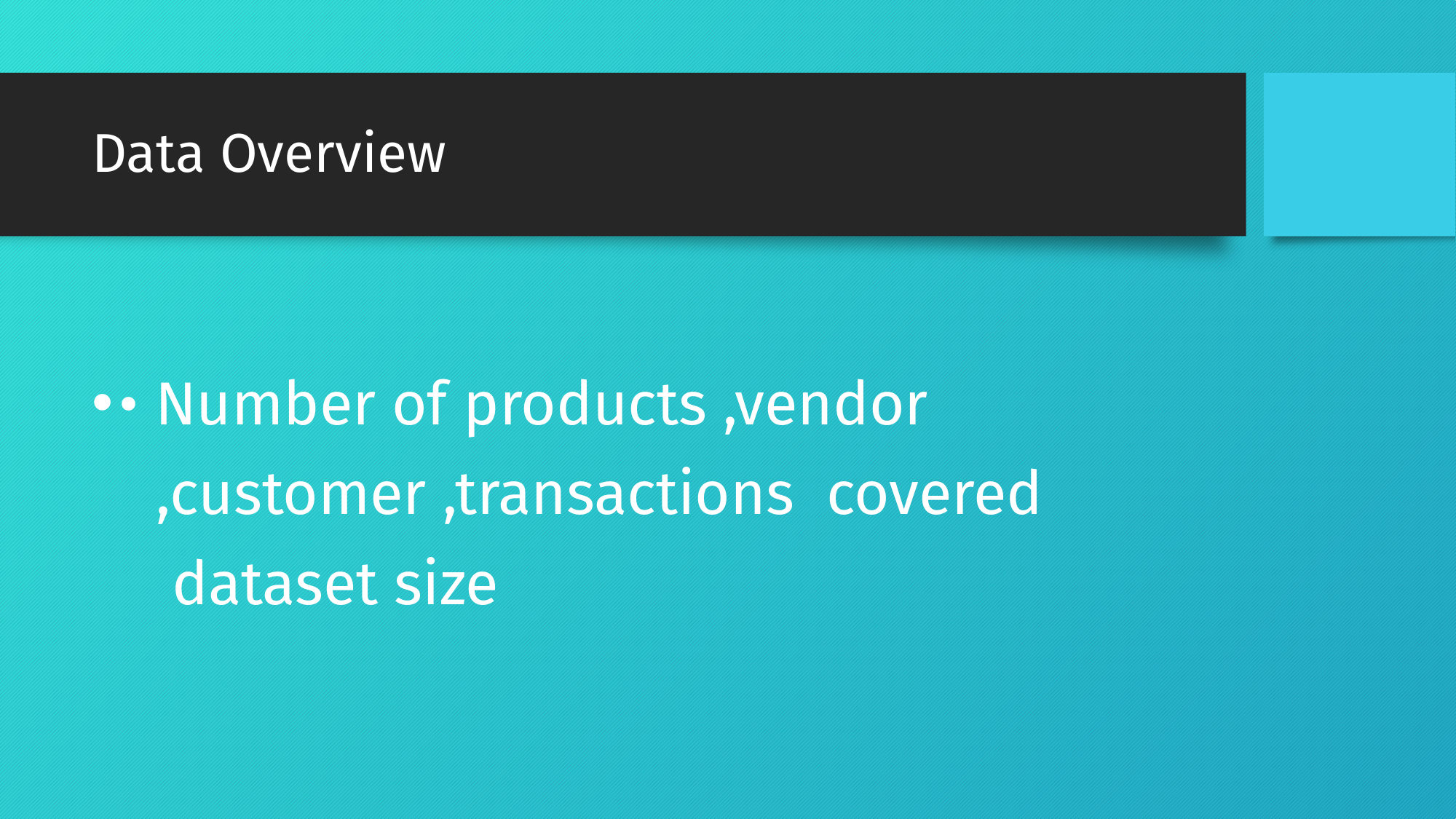

# Data Overview

• Number of products ,vendor
    ,customer ,transactions  covered
     dataset size